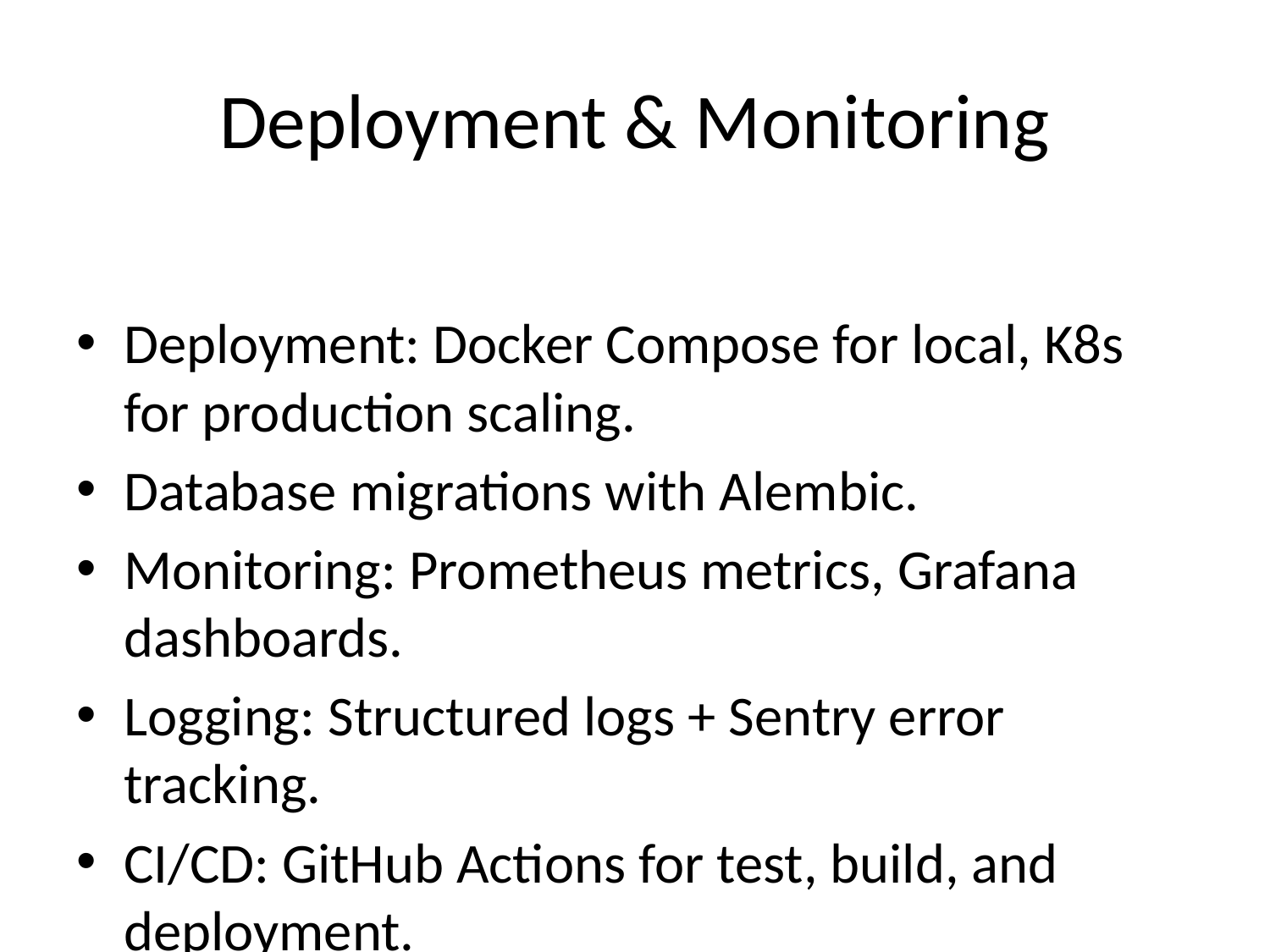

# Deployment & Monitoring

Deployment: Docker Compose for local, K8s for production scaling.
Database migrations with Alembic.
Monitoring: Prometheus metrics, Grafana dashboards.
Logging: Structured logs + Sentry error tracking.
CI/CD: GitHub Actions for test, build, and deployment.